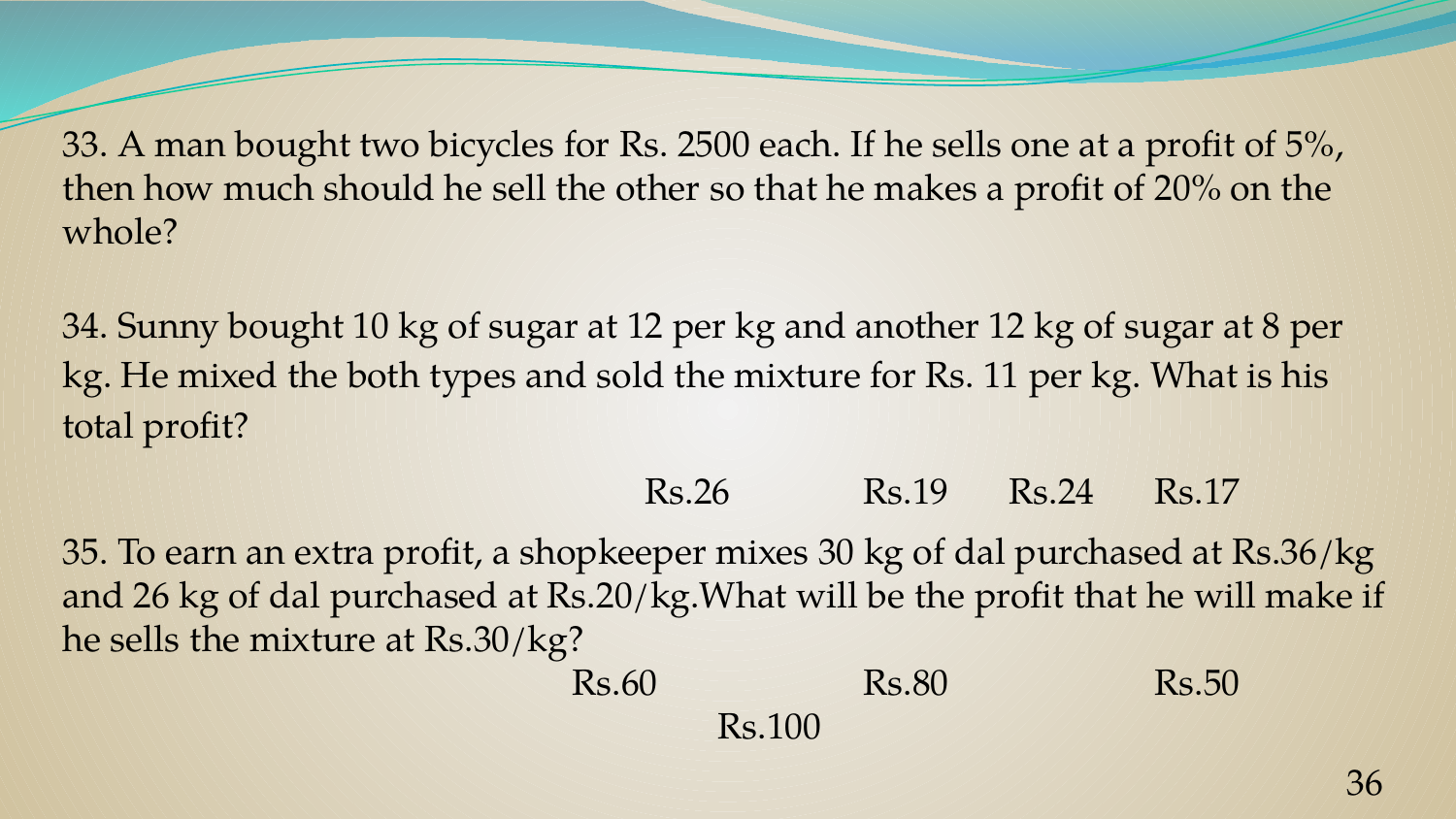

33. A man bought two bicycles for Rs. 2500 each. If he sells one at a profit of 5%, then how much should he sell the other so that he makes a profit of 20% on the whole?

34. Sunny bought 10 kg of sugar at 12 per kg and another 12 kg of sugar at 8 per kg. He mixed the both types and sold the mixture for Rs. 11 per kg. What is his total profit?
Rs.26	Rs.19	Rs.24	Rs.17
35. To earn an extra profit, a shopkeeper mixes 30 kg of dal purchased at Rs.36/kg and 26 kg of dal purchased at Rs.20/kg.What will be the profit that he will make if he sells the mixture at Rs.30/kg?
Rs.60		Rs.80		Rs.50		Rs.100

36